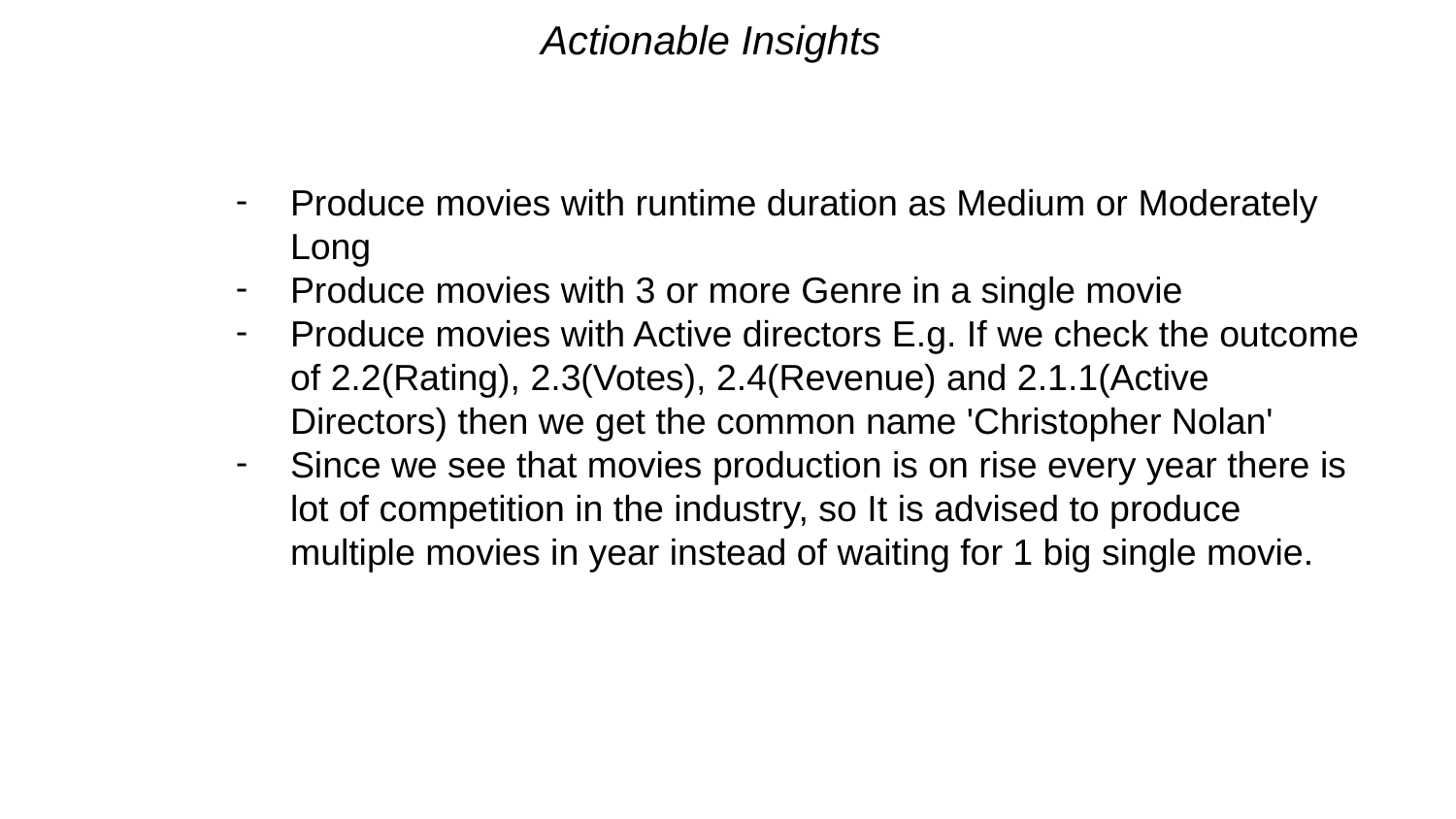

# Actionable Insights
Produce movies with runtime duration as Medium or Moderately Long
Produce movies with 3 or more Genre in a single movie
Produce movies with Active directors E.g. If we check the outcome of 2.2(Rating), 2.3(Votes), 2.4(Revenue) and 2.1.1(Active Directors) then we get the common name 'Christopher Nolan'
Since we see that movies production is on rise every year there is lot of competition in the industry, so It is advised to produce multiple movies in year instead of waiting for 1 big single movie.